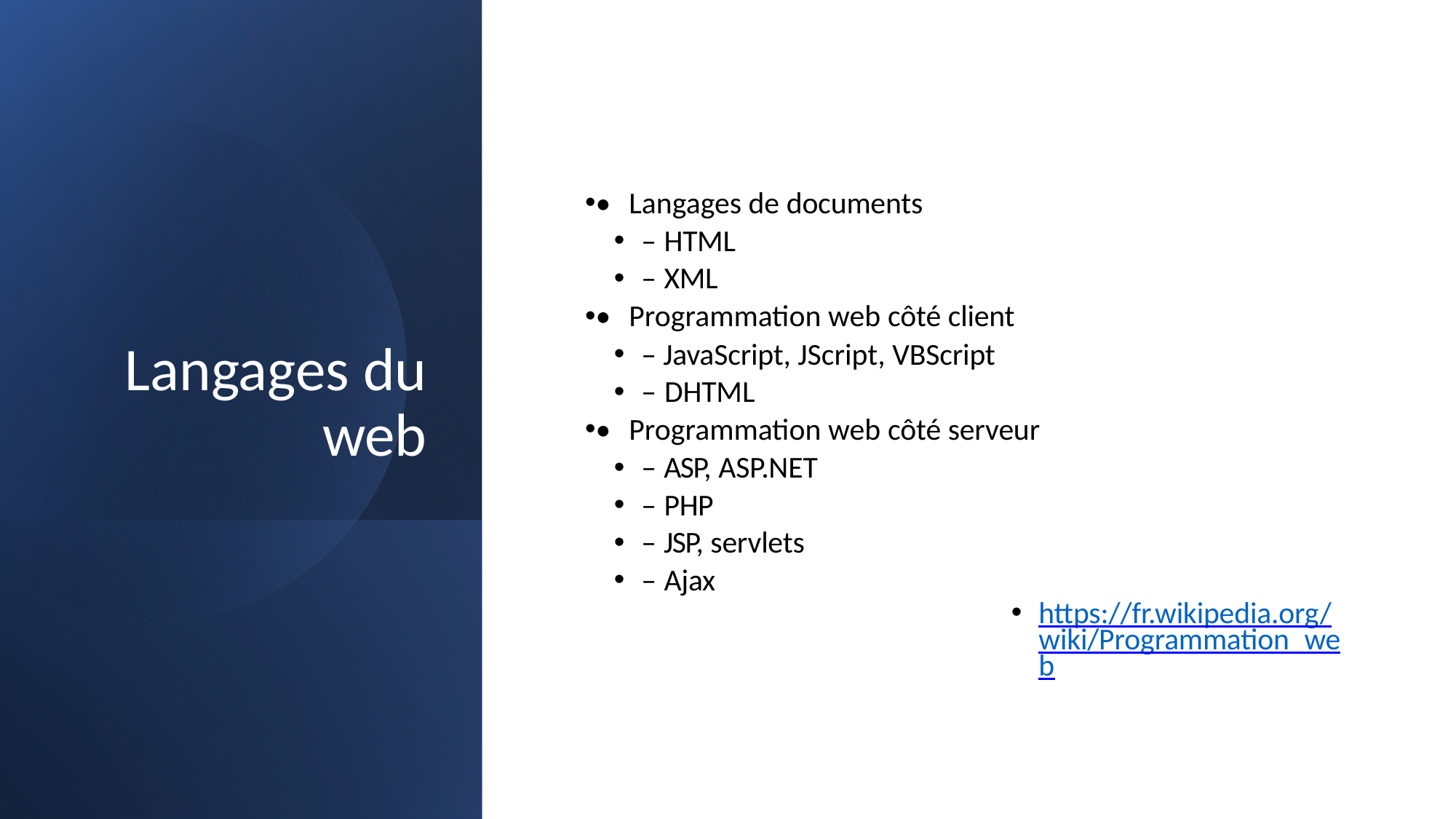

# Langages du web
•	Langages de documents
– HTML
– XML
•	Programmation web côté client
– JavaScript, JScript, VBScript
– DHTML
•	Programmation web côté serveur
– ASP, ASP.NET
– PHP
– JSP, servlets
– Ajax
https://fr.wikipedia.org/wiki/Programmation_web